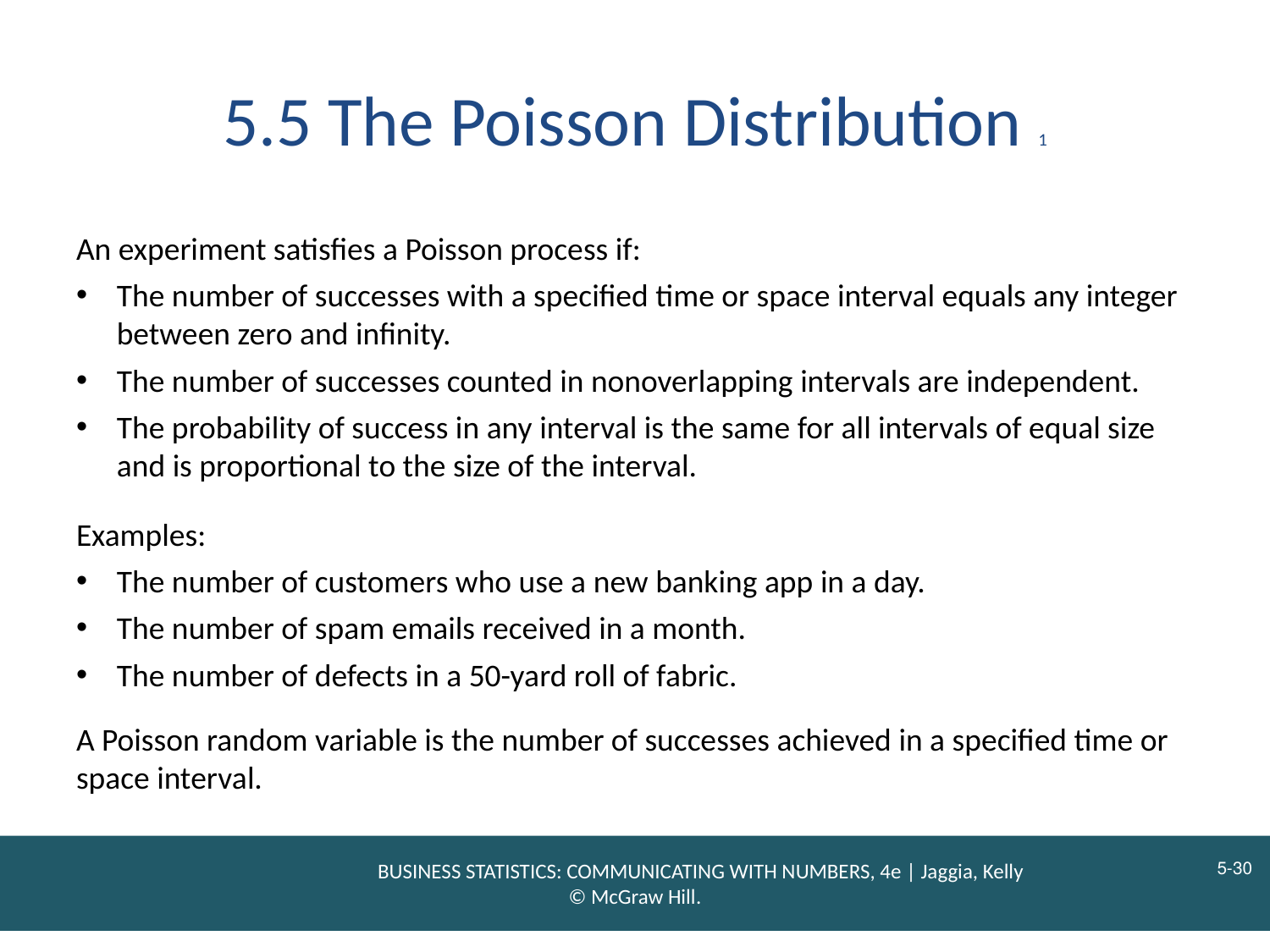

# 5.5 The Poisson Distribution 1
An experiment satisfies a Poisson process if:
The number of successes with a specified time or space interval equals any integer between zero and infinity.
The number of successes counted in nonoverlapping intervals are independent.
The probability of success in any interval is the same for all intervals of equal size and is proportional to the size of the interval.
Examples:
The number of customers who use a new banking app in a day.
The number of spam emails received in a month.
The number of defects in a 50-yard roll of fabric.
A Poisson random variable is the number of successes achieved in a specified time or space interval.